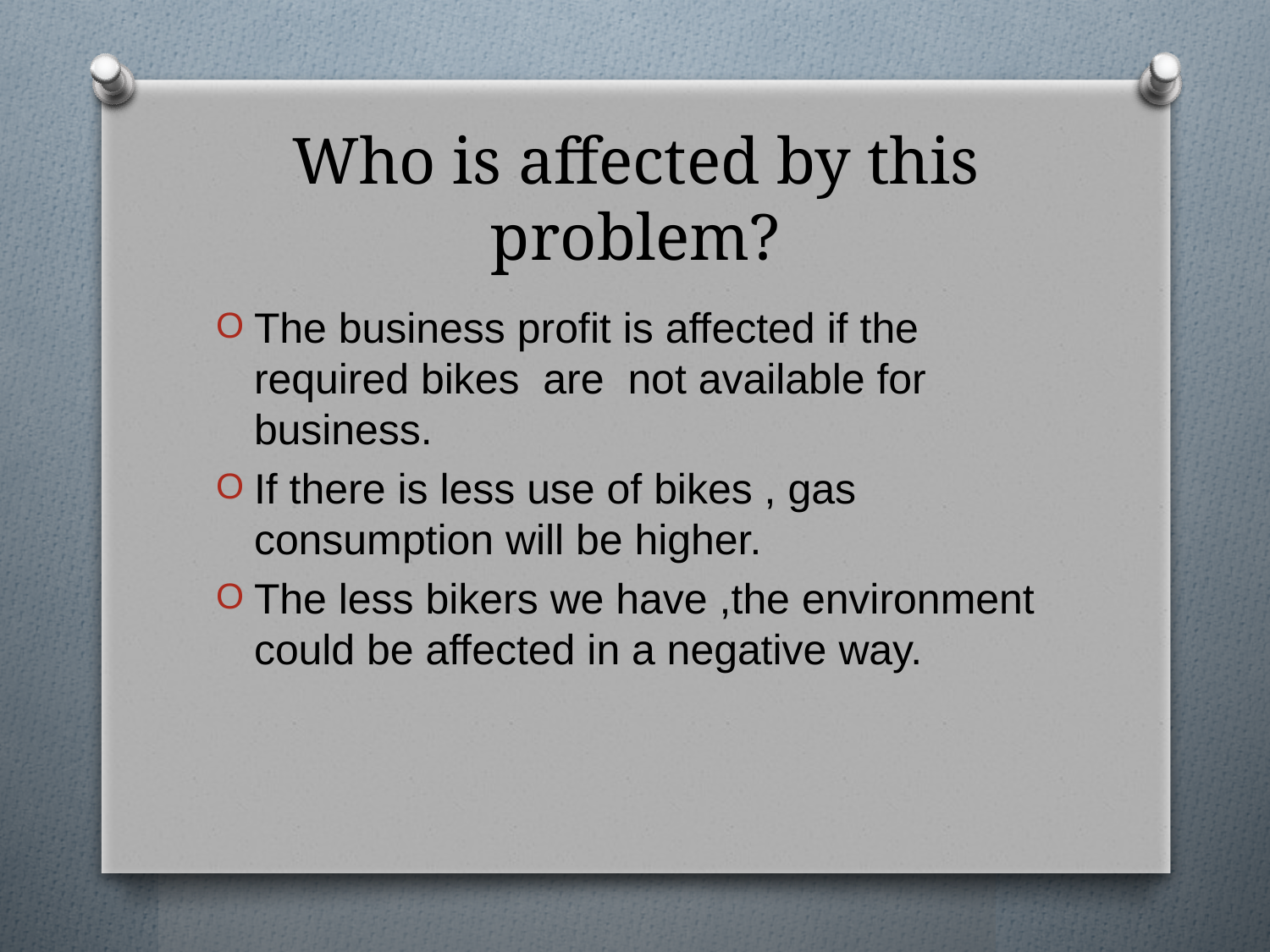

# Who is affected by this problem?
The business profit is affected if the  required bikes  are  not available for business.
If there is less use of bikes , gas consumption will be higher.
The less bikers we have ,the environment could be affected in a negative way.